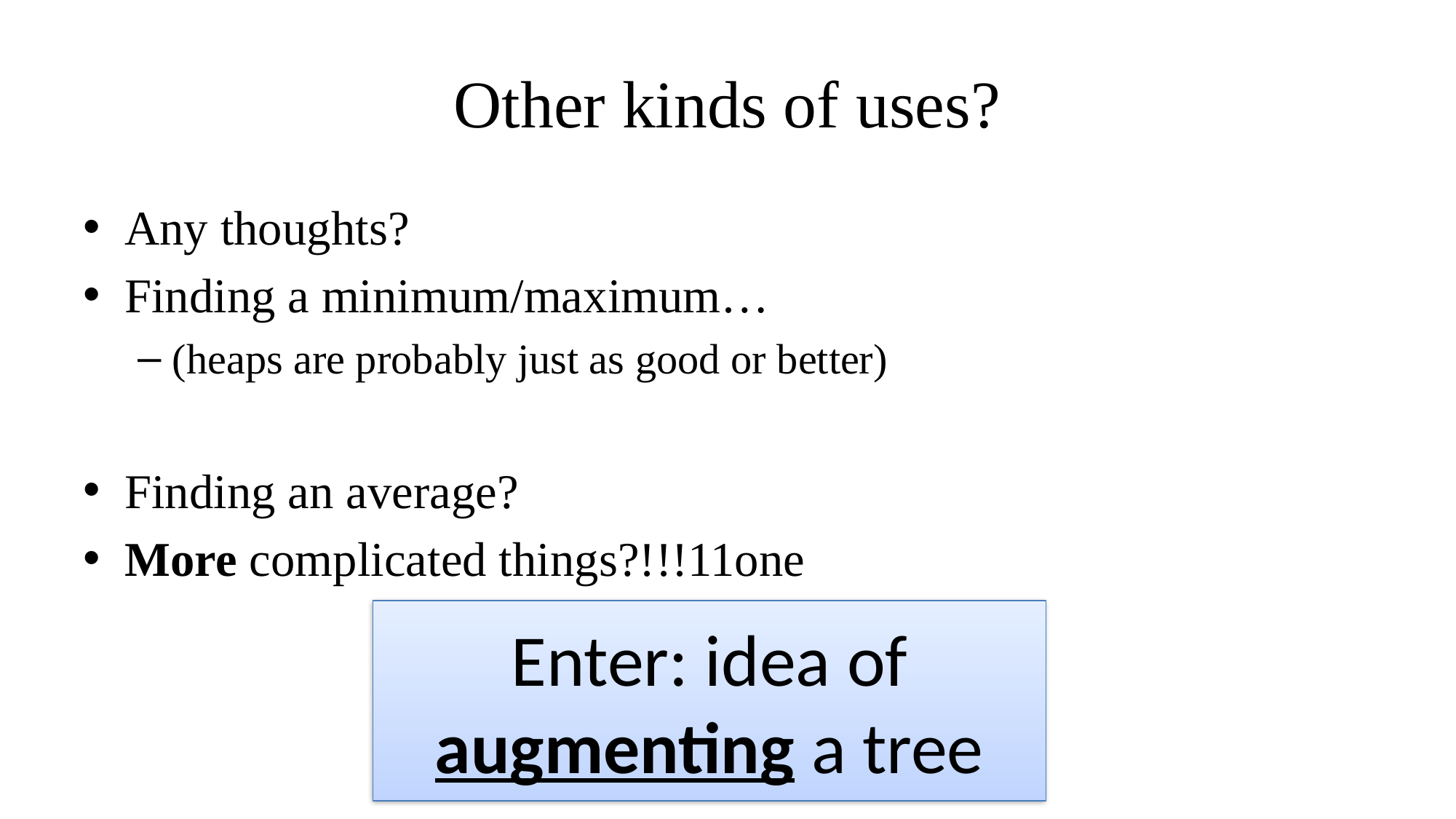

# Other kinds of uses?
Any thoughts?
Finding a minimum/maximum…
(heaps are probably just as good or better)

Finding an average?
More complicated things?!!!11one
Enter: idea of augmenting a tree